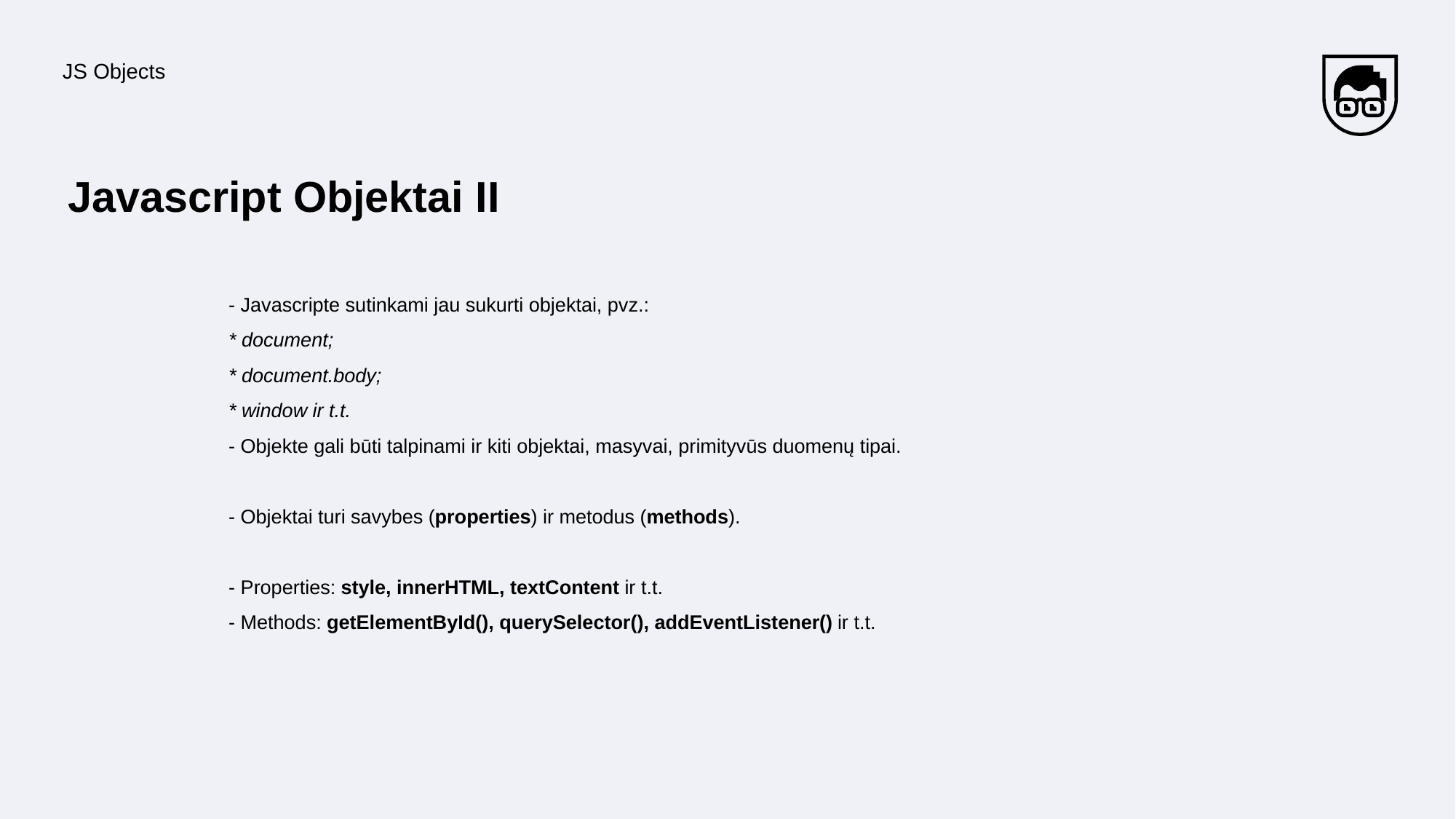

JS Objects
# Javascript Objektai II
- Javascripte sutinkami jau sukurti objektai, pvz.:
* document;
* document.body;
* window ir t.t.
- Objekte gali būti talpinami ir kiti objektai, masyvai, primityvūs duomenų tipai.

- Objektai turi savybes (properties) ir metodus (methods).

- Properties: style, innerHTML, textContent ir t.t.
- Methods: getElementById(), querySelector(), addEventListener() ir t.t.